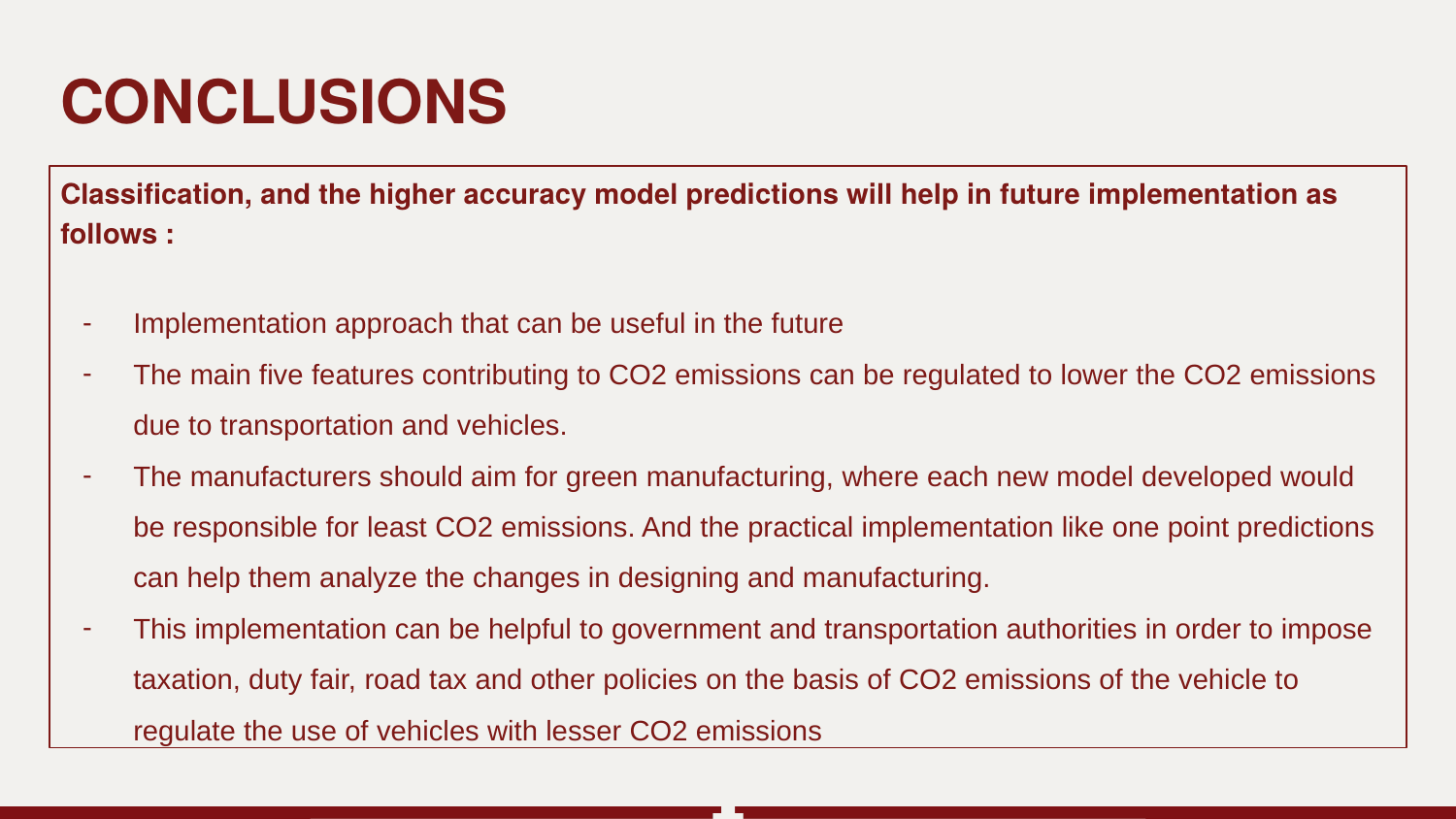

# CONCLUSIONS
Classification, and the higher accuracy model predictions will help in future implementation as follows :

Implementation approach that can be useful in the future
The main five features contributing to CO2 emissions can be regulated to lower the CO2 emissions due to transportation and vehicles.
The manufacturers should aim for green manufacturing, where each new model developed would be responsible for least CO2 emissions. And the practical implementation like one point predictions can help them analyze the changes in designing and manufacturing.
This implementation can be helpful to government and transportation authorities in order to impose taxation, duty fair, road tax and other policies on the basis of CO2 emissions of the vehicle to regulate the use of vehicles with lesser CO2 emissions